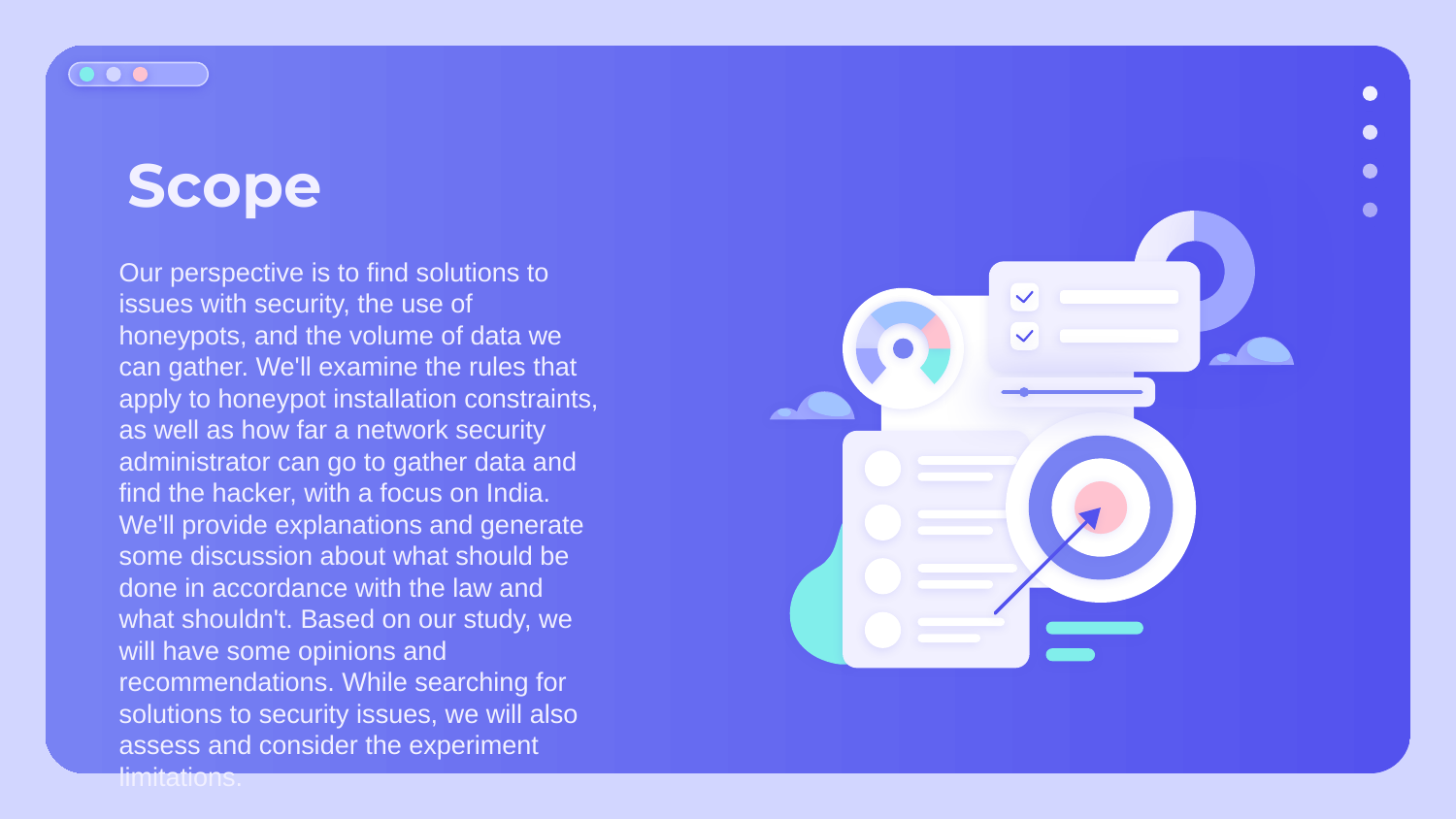

# Scope

Our perspective is to find solutions to issues with security, the use of honeypots, and the volume of data we can gather. We'll examine the rules that apply to honeypot installation constraints, as well as how far a network security administrator can go to gather data and find the hacker, with a focus on India. We'll provide explanations and generate some discussion about what should be done in accordance with the law and what shouldn't. Based on our study, we will have some opinions and recommendations. While searching for solutions to security issues, we will also assess and consider the experiment limitations.